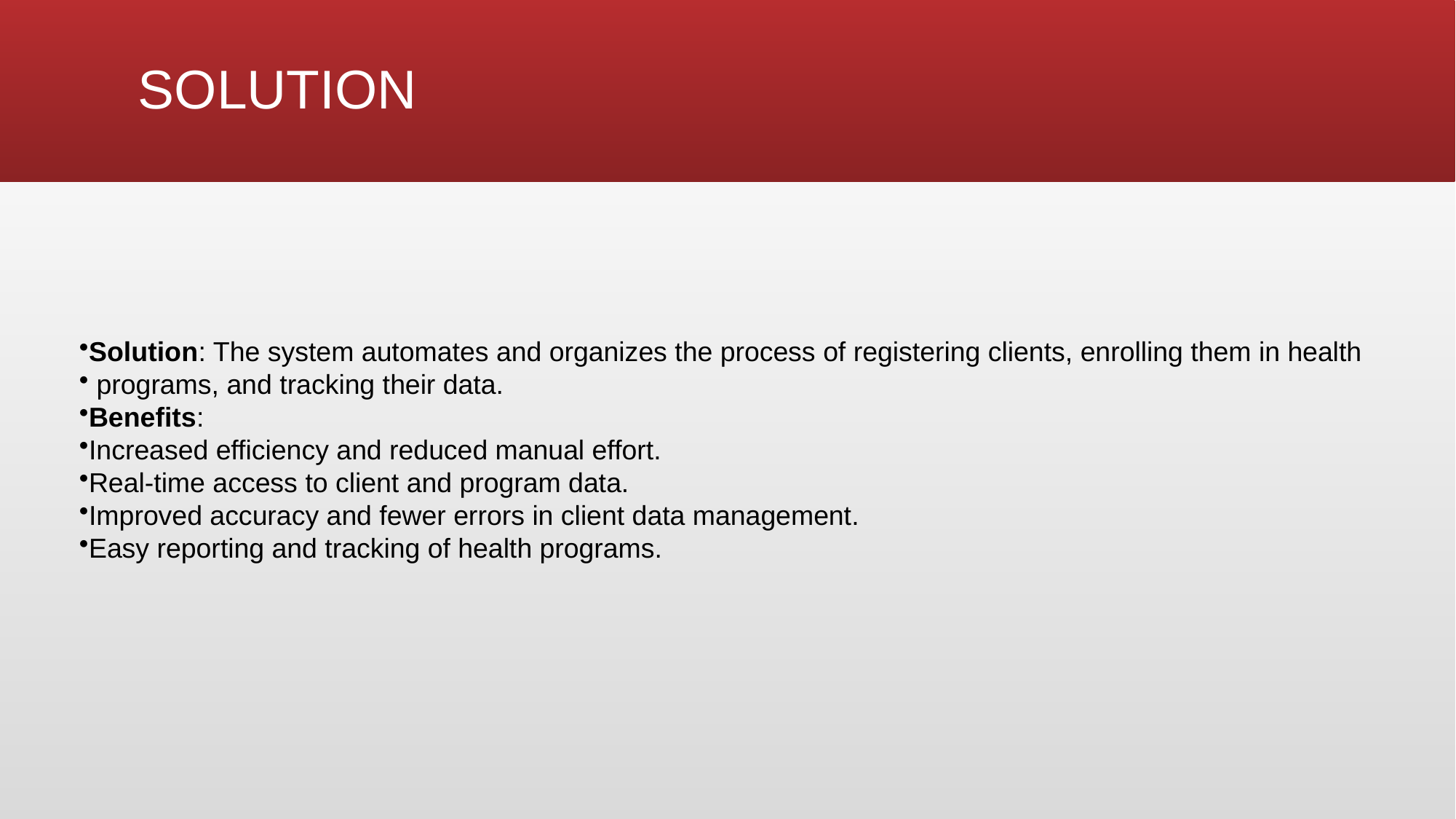

# SOLUTION
Solution: The system automates and organizes the process of registering clients, enrolling them in health
 programs, and tracking their data.
Benefits:
Increased efficiency and reduced manual effort.
Real-time access to client and program data.
Improved accuracy and fewer errors in client data management.
Easy reporting and tracking of health programs.